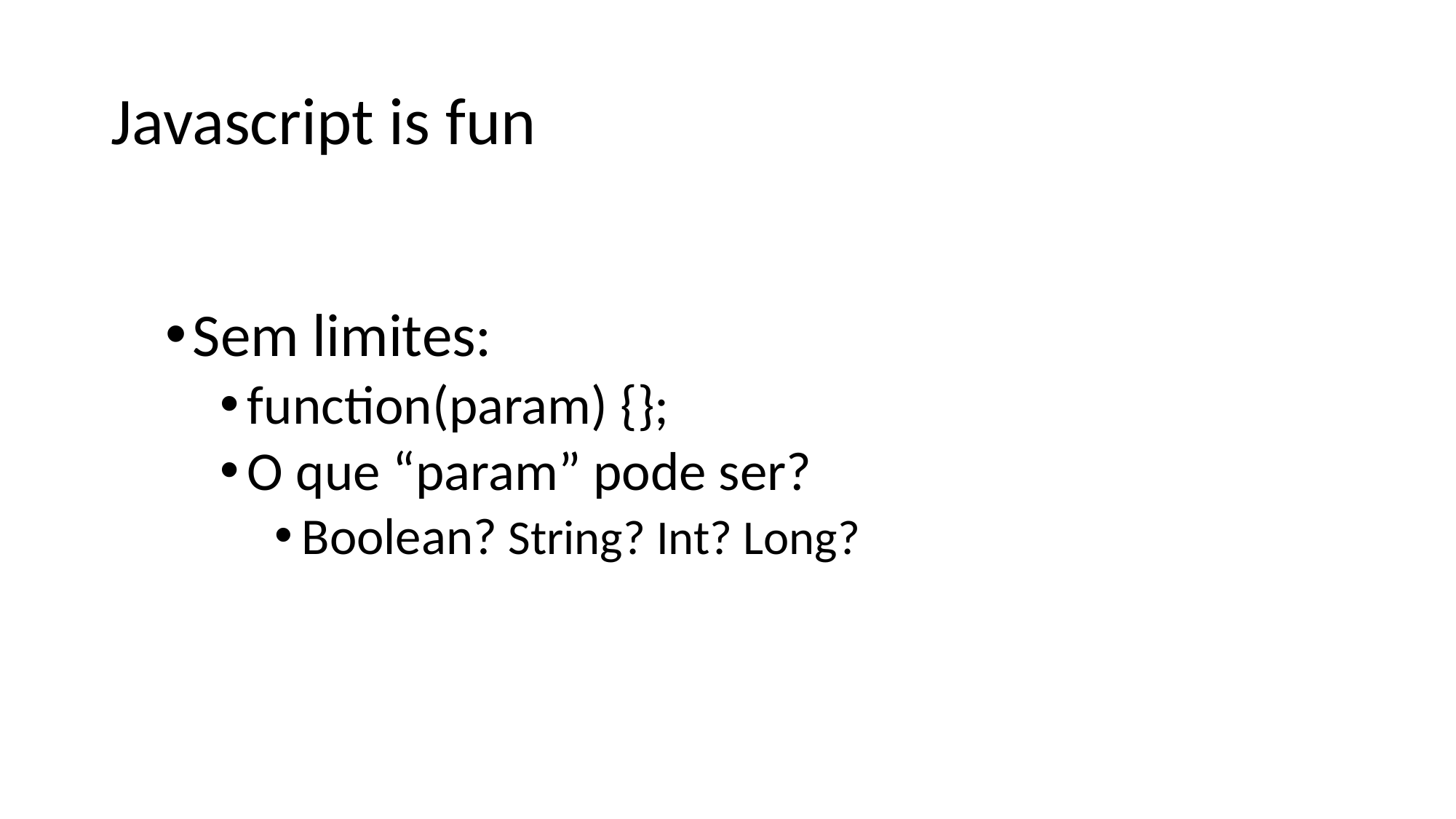

# Javascript is fun

Sem limites:
function(param) {};
O que “param” pode ser?
Boolean? String? Int? Long?